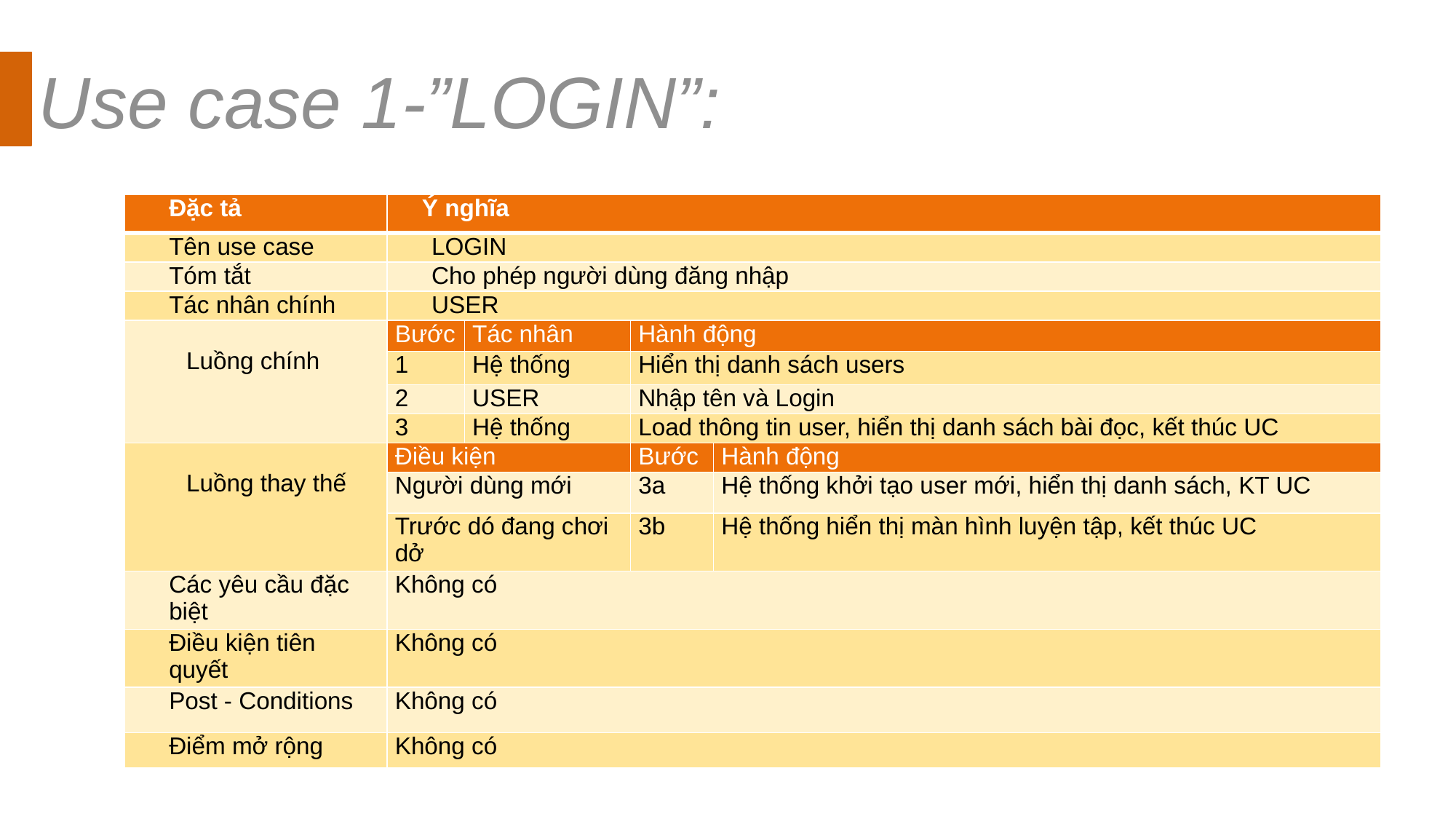

Use case 1-”LOGIN”:

| Đặc tả | Ý nghĩa |  |  |  |
| --- | --- | --- | --- | --- |
| Tên use case | LOGIN |  |  |  |
| Tóm tắt | Cho phép người dùng đăng nhập |  |  |  |
| Tác nhân chính | USER |  |  |  |
| Luồng chính | Bước | Tác nhân | Hành động |  |
|  | 1 | Hệ thống | Hiển thị danh sách users |  |
|  | 2 | USER | Nhập tên và Login |  |
|  | 3 | Hệ thống | Load thông tin user, hiển thị danh sách bài đọc, kết thúc UC |  |
| Luồng thay thế | Điều kiện |  | Bước | Hành động |
|  | Người dùng mới |  | 3a | Hệ thống khởi tạo user mới, hiển thị danh sách, KT UC |
|  | Trước dó đang chơi dở |  | 3b | Hệ thống hiển thị màn hình luyện tập, kết thúc UC |
| Các yêu cầu đặc biệt | Không có |  |  |  |
| Điều kiện tiên quyết | Không có |  |  |  |
| Post - Conditions | Không có |  |  |  |
| Điểm mở rộng | Không có |  |  |  |